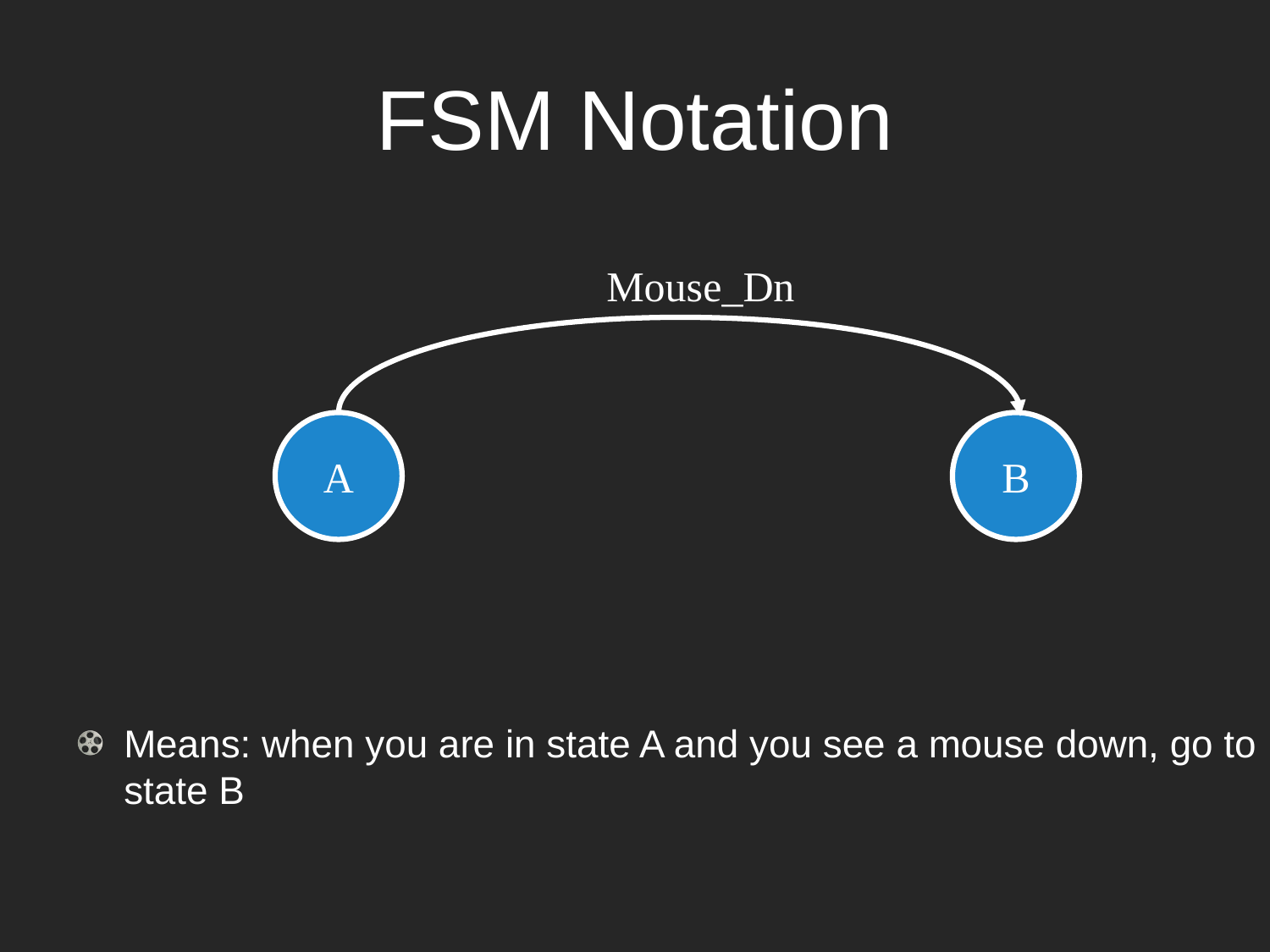

# FSM Notation

Means: when you are in state A and you see a mouse down, go to state B
Mouse_Dn

A
B